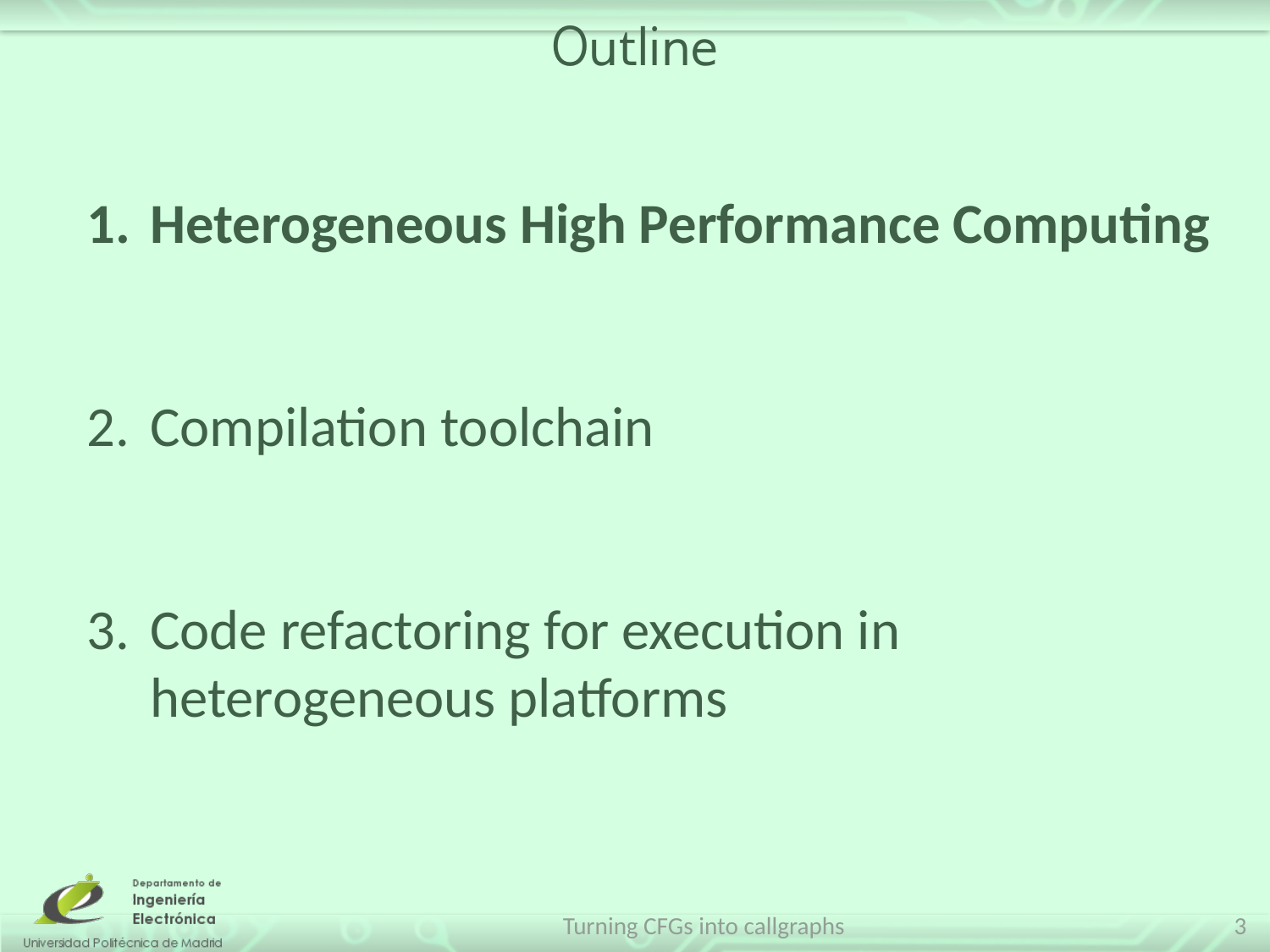

# Outline
Heterogeneous High Performance Computing

Compilation toolchain

Code refactoring for execution in heterogeneous platforms
Turning CFGs into callgraphs
3